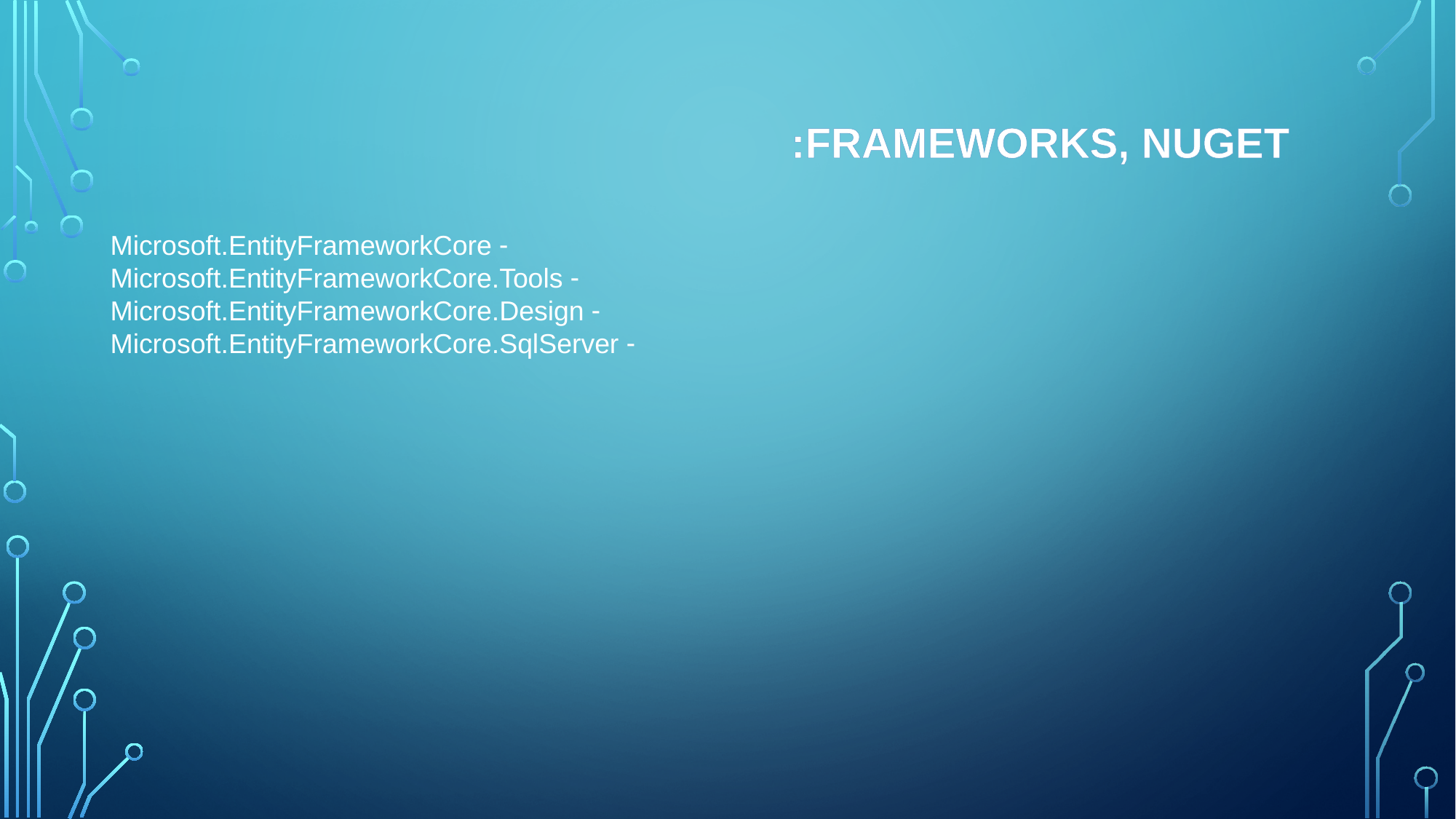

:FRAMEWORKS, NUGET
 - Microsoft.EntityFrameworkCore
  - Microsoft.EntityFrameworkCore.Tools
  - Microsoft.EntityFrameworkCore.Design
  - Microsoft.EntityFrameworkCore.SqlServer